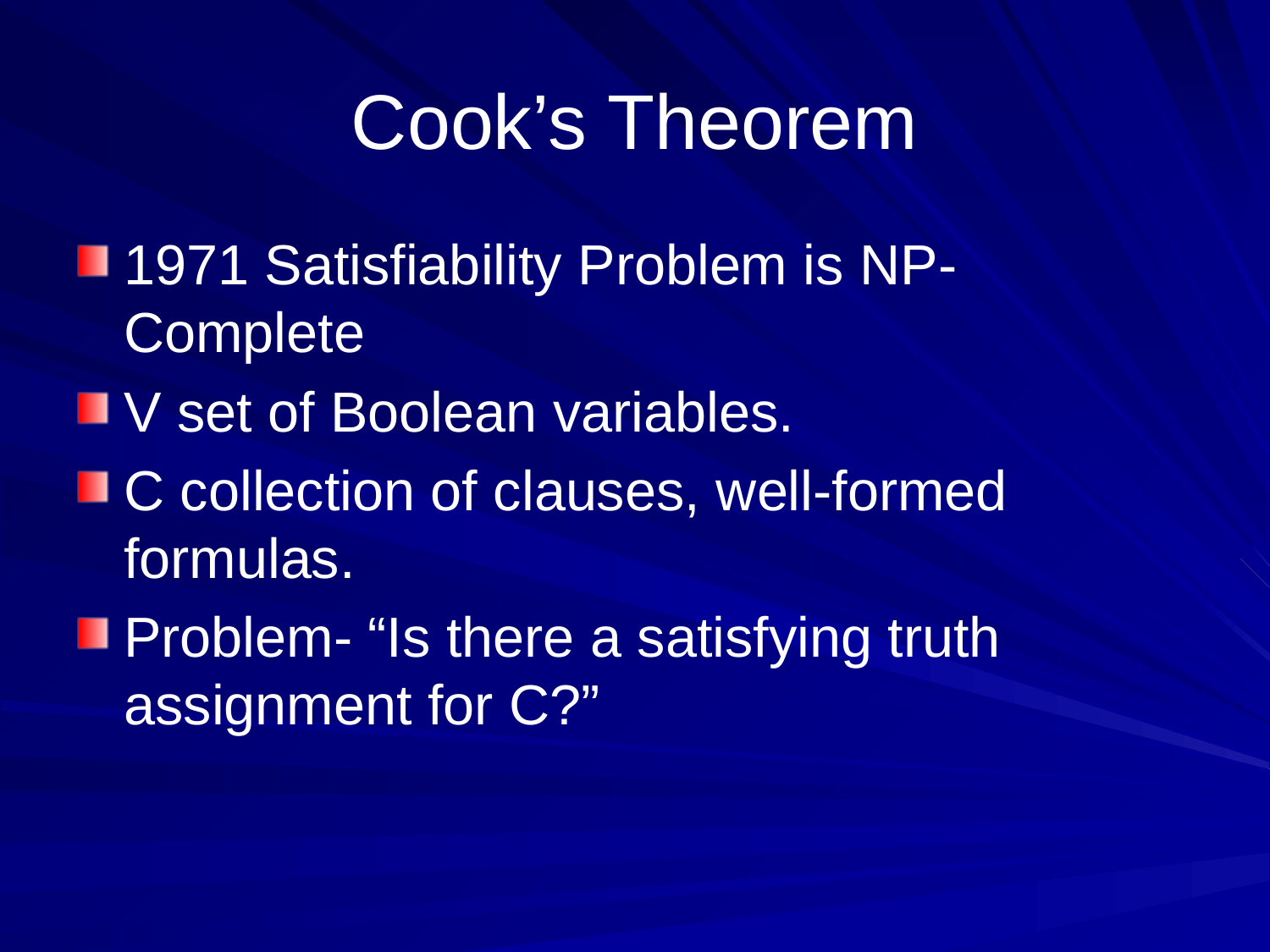

# Cook’s Theorem
1971 Satisfiability Problem is NP-Complete
V set of Boolean variables.
C collection of clauses, well-formed formulas.
Problem- “Is there a satisfying truth assignment for C?”